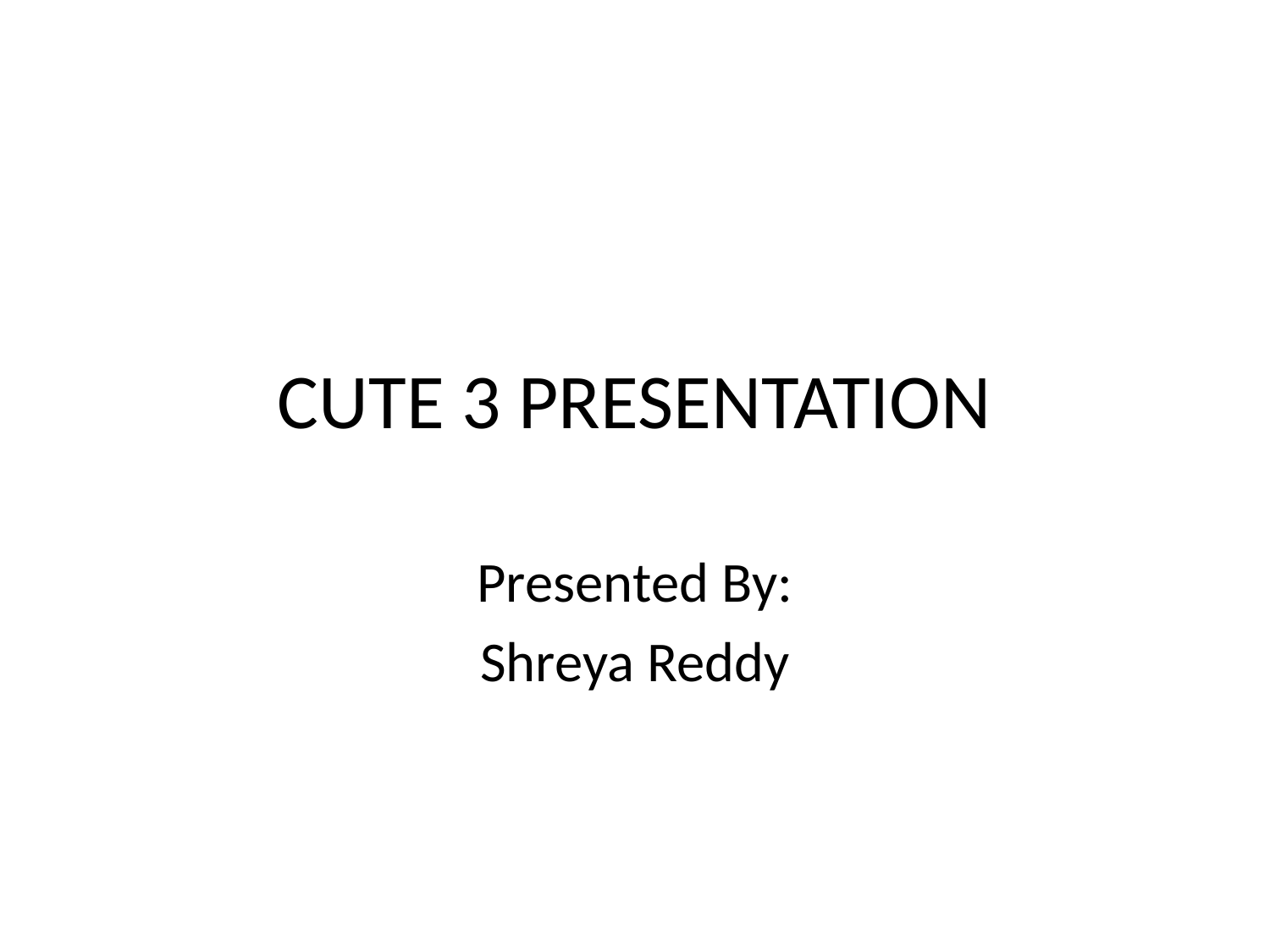

# CUTE 3 PRESENTATION
Presented By:
Shreya Reddy